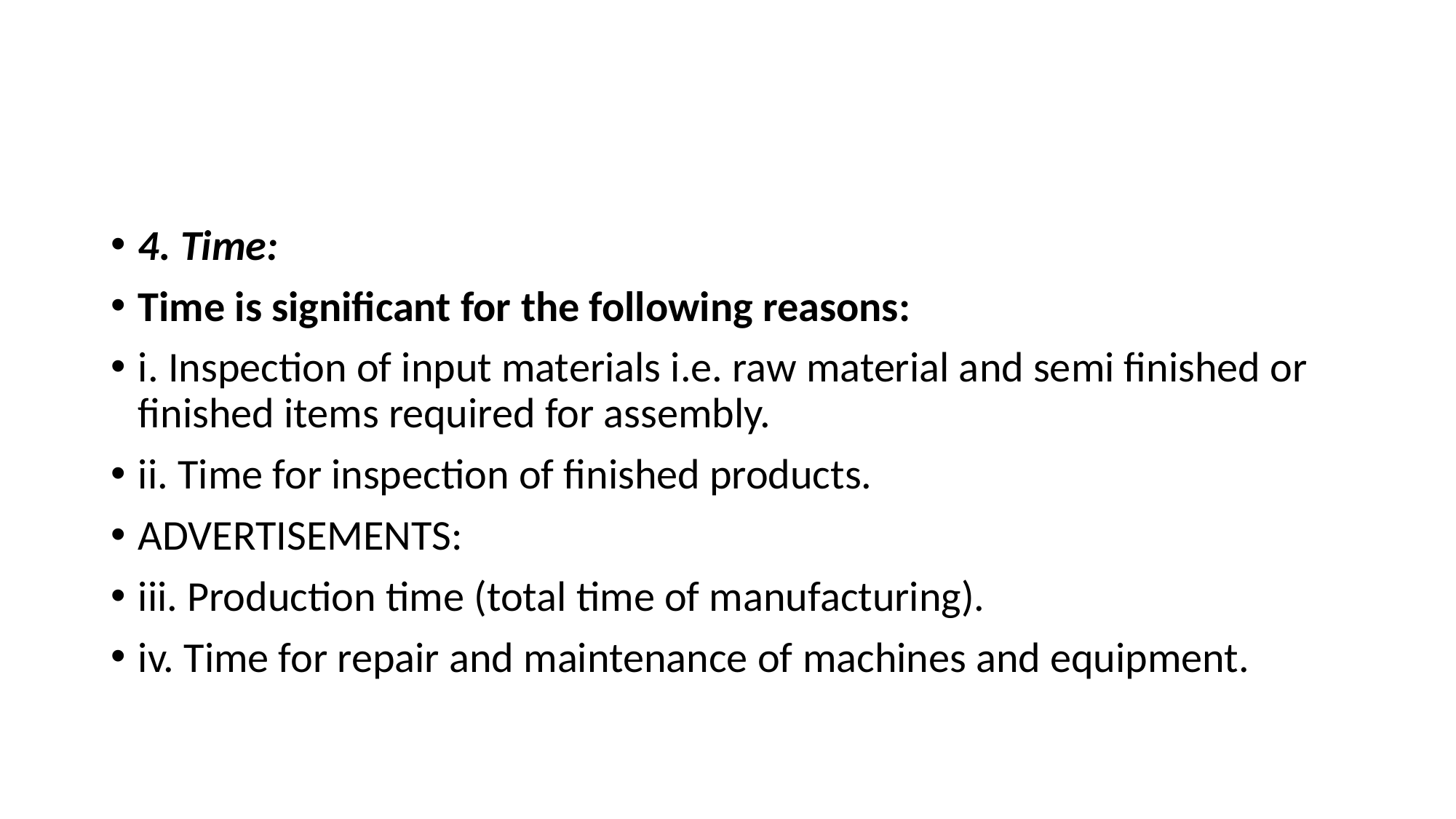

4. Time:
Time is significant for the following reasons:
i. Inspection of input materials i.e. raw material and semi finished or finished items required for assembly.
ii. Time for inspection of finished products.
ADVERTISEMENTS:
iii. Production time (total time of manufacturing).
iv. Time for repair and maintenance of machines and equipment.